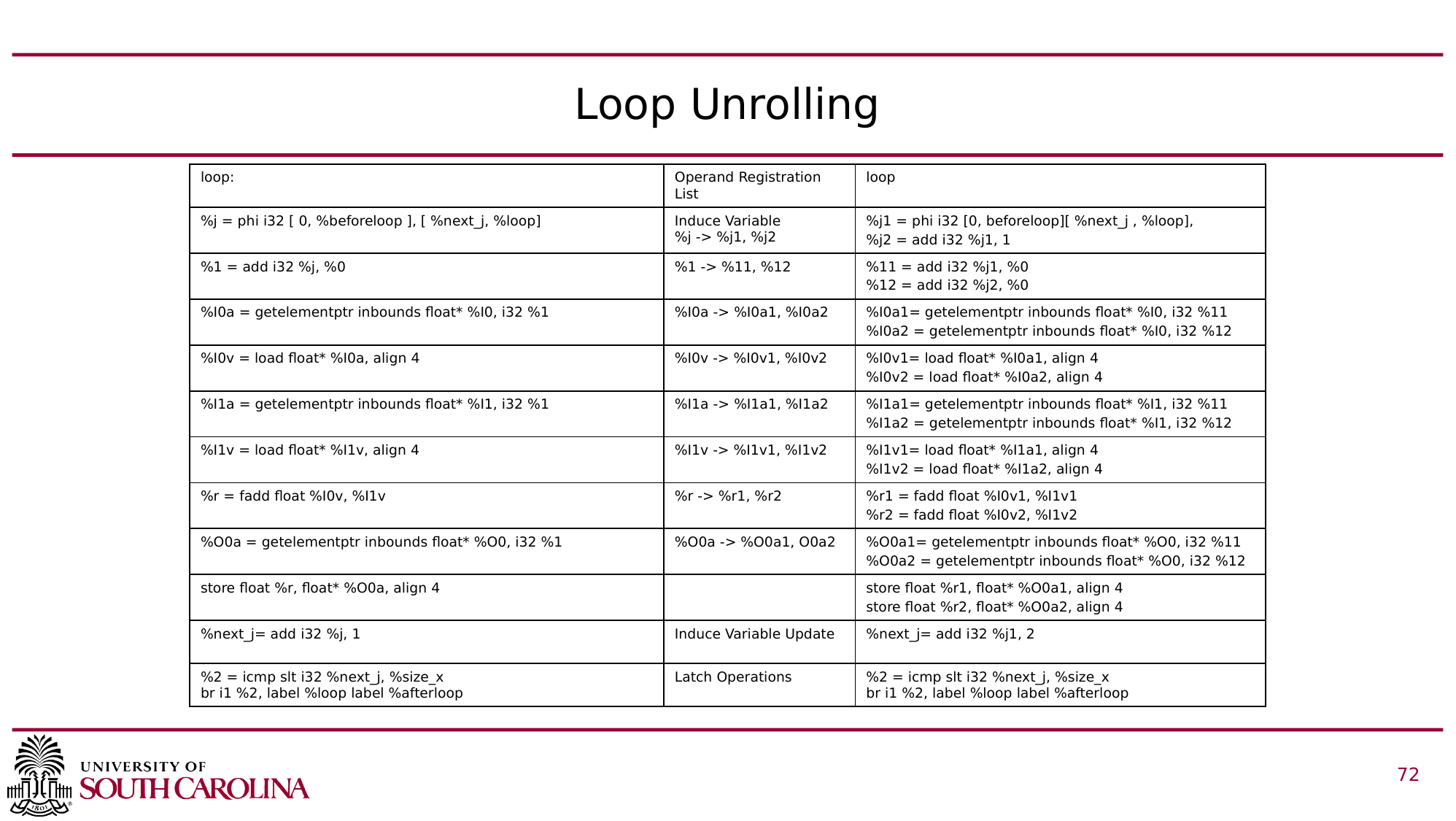

# Loop Unrolling
| loop: | Operand Registration List | loop |
| --- | --- | --- |
| %j = phi i32 [ 0, %beforeloop ], [ %next\_j, %loop] | Induce Variable %j -> %j1, %j2 | %j1 = phi i32 [0, beforeloop][ %next\_j , %loop], %j2 = add i32 %j1, 1 |
| %1 = add i32 %j, %0 | %1 -> %11, %12 | %11 = add i32 %j1, %0 %12 = add i32 %j2, %0 |
| %I0a = getelementptr inbounds float\* %I0, i32 %1 | %I0a -> %I0a1, %I0a2 | %I0a1= getelementptr inbounds float\* %I0, i32 %11 %I0a2 = getelementptr inbounds float\* %I0, i32 %12 |
| %I0v = load float\* %I0a, align 4 | %I0v -> %I0v1, %I0v2 | %I0v1= load float\* %I0a1, align 4 %I0v2 = load float\* %I0a2, align 4 |
| %I1a = getelementptr inbounds float\* %I1, i32 %1 | %I1a -> %I1a1, %I1a2 | %I1a1= getelementptr inbounds float\* %I1, i32 %11 %I1a2 = getelementptr inbounds float\* %I1, i32 %12 |
| %I1v = load float\* %I1v, align 4 | %I1v -> %I1v1, %I1v2 | %I1v1= load float\* %I1a1, align 4 %I1v2 = load float\* %I1a2, align 4 |
| %r = fadd float %I0v, %I1v | %r -> %r1, %r2 | %r1 = fadd float %I0v1, %I1v1 %r2 = fadd float %I0v2, %I1v2 |
| %O0a = getelementptr inbounds float\* %O0, i32 %1 | %O0a -> %O0a1, O0a2 | %O0a1= getelementptr inbounds float\* %O0, i32 %11 %O0a2 = getelementptr inbounds float\* %O0, i32 %12 |
| store float %r, float\* %O0a, align 4 |  | store float %r1, float\* %O0a1, align 4 store float %r2, float\* %O0a2, align 4 |
| %next\_j= add i32 %j, 1 | Induce Variable Update | %next\_j= add i32 %j1, 2 |
| %2 = icmp slt i32 %next\_j, %size\_x br i1 %2, label %loop label %afterloop | Latch Operations | %2 = icmp slt i32 %next\_j, %size\_x br i1 %2, label %loop label %afterloop |
 			 72